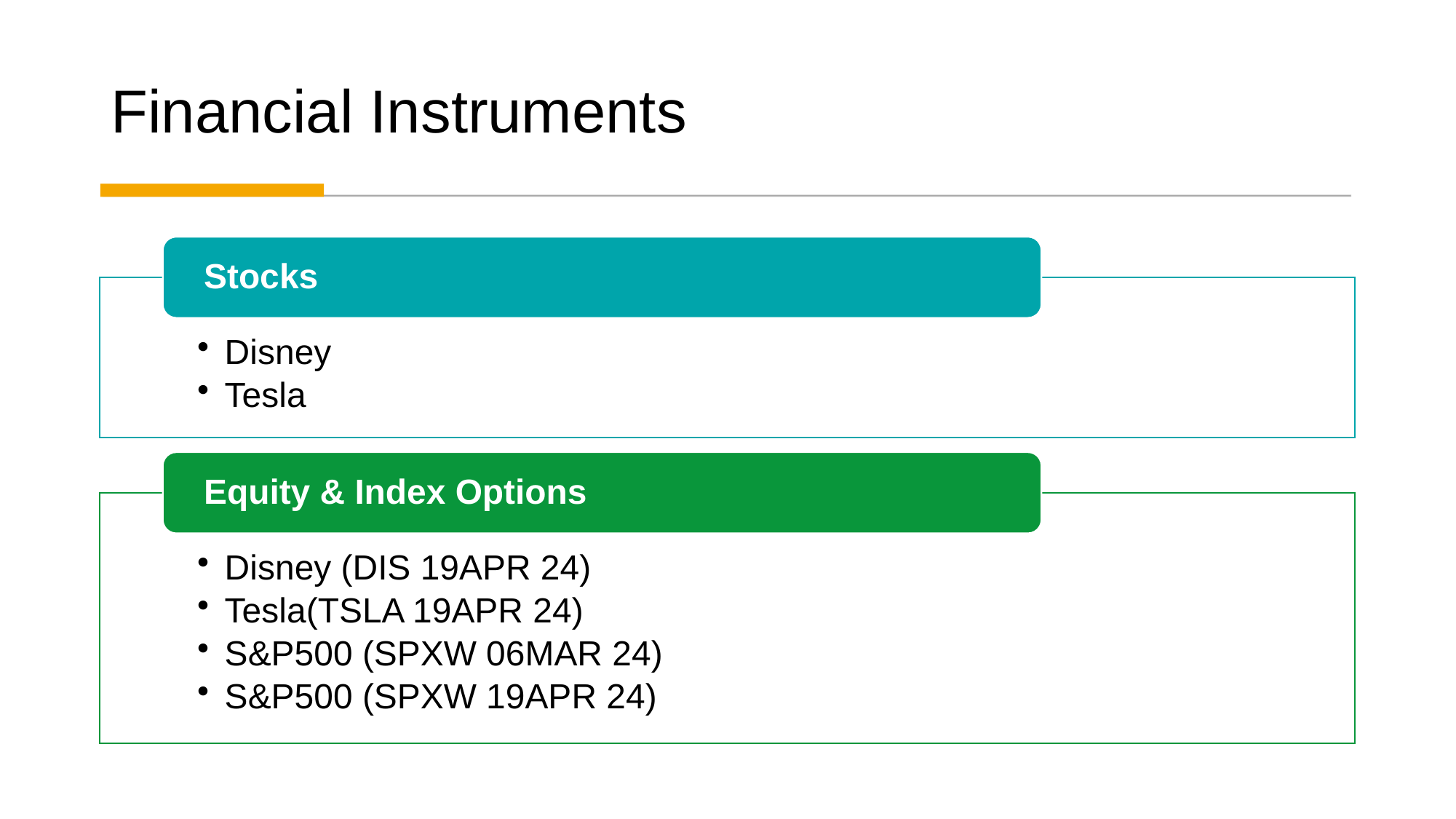

# Financial Instruments

Disney
Tesla
Stocks
Disney (DIS 19APR 24)
Tesla(TSLA 19APR 24)
S&P500 (SPXW 06MAR 24)
S&P500 (SPXW 19APR 24)
Equity & Index Options